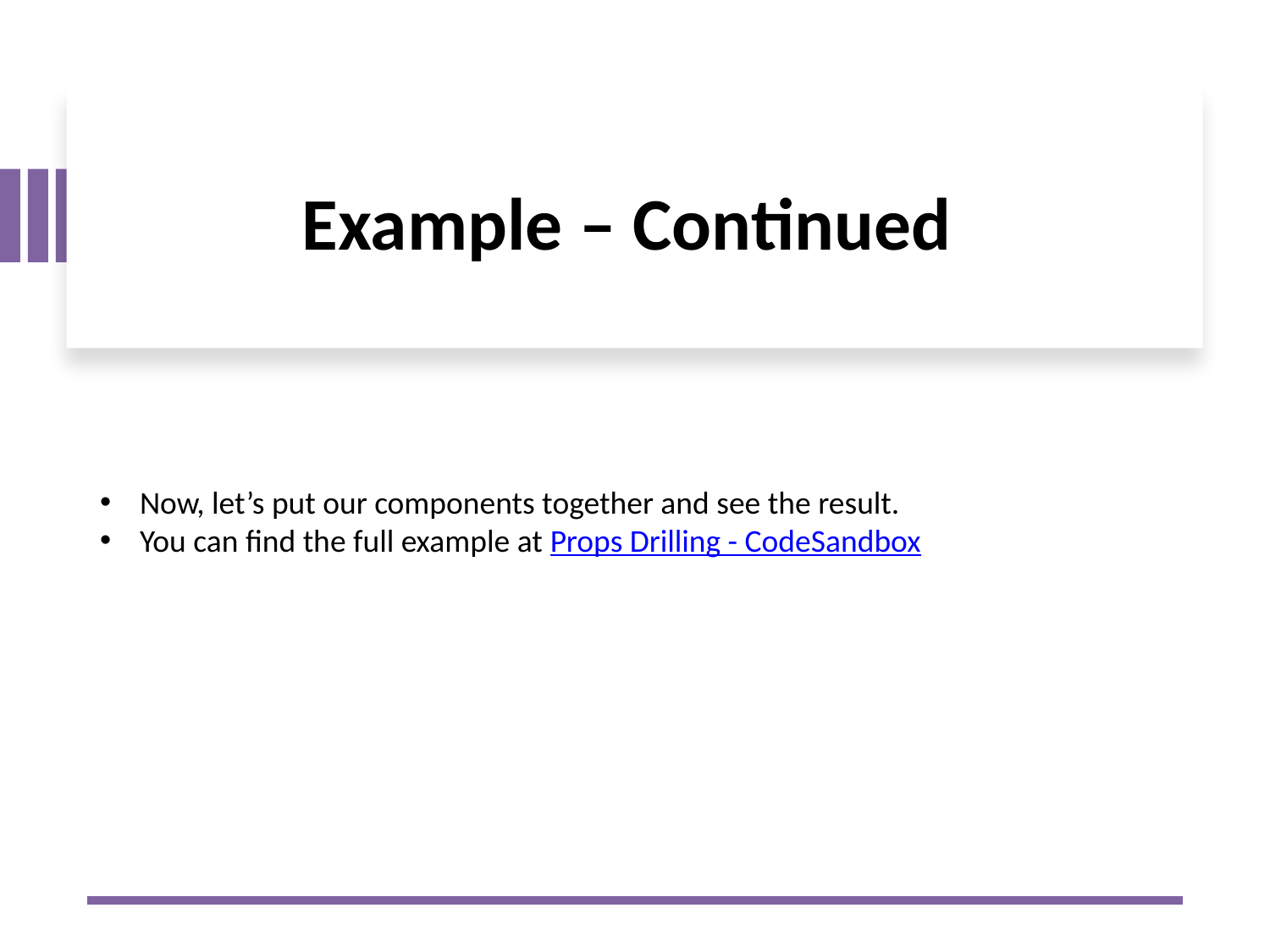

# Example – Continued

Now, let’s put our components together and see the result.
You can find the full example at Props Drilling - CodeSandbox